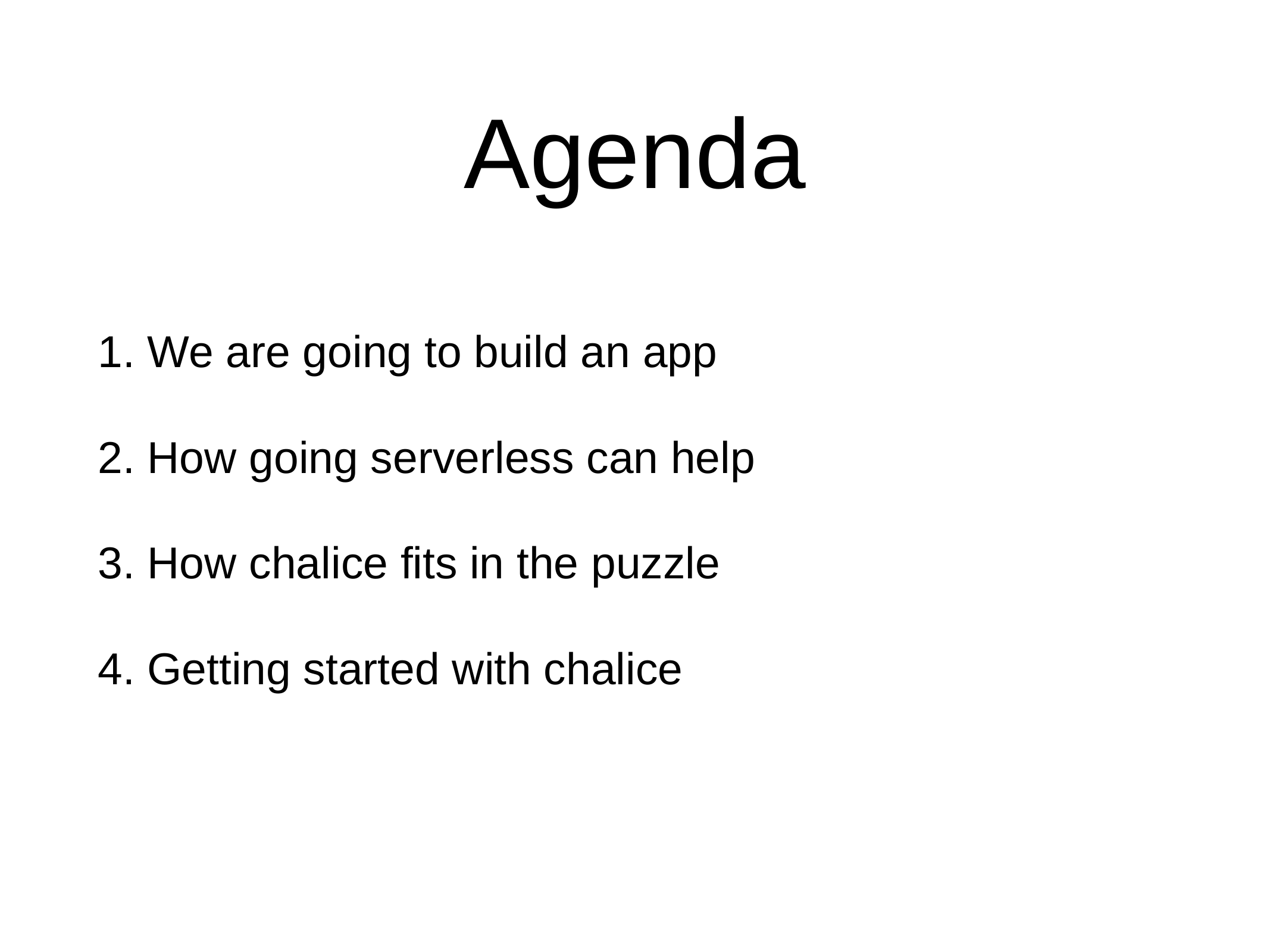

# Agenda
1. We are going to build an app
2. How going serverless can help
3. How chalice fits in the puzzle
4. Getting started with chalice